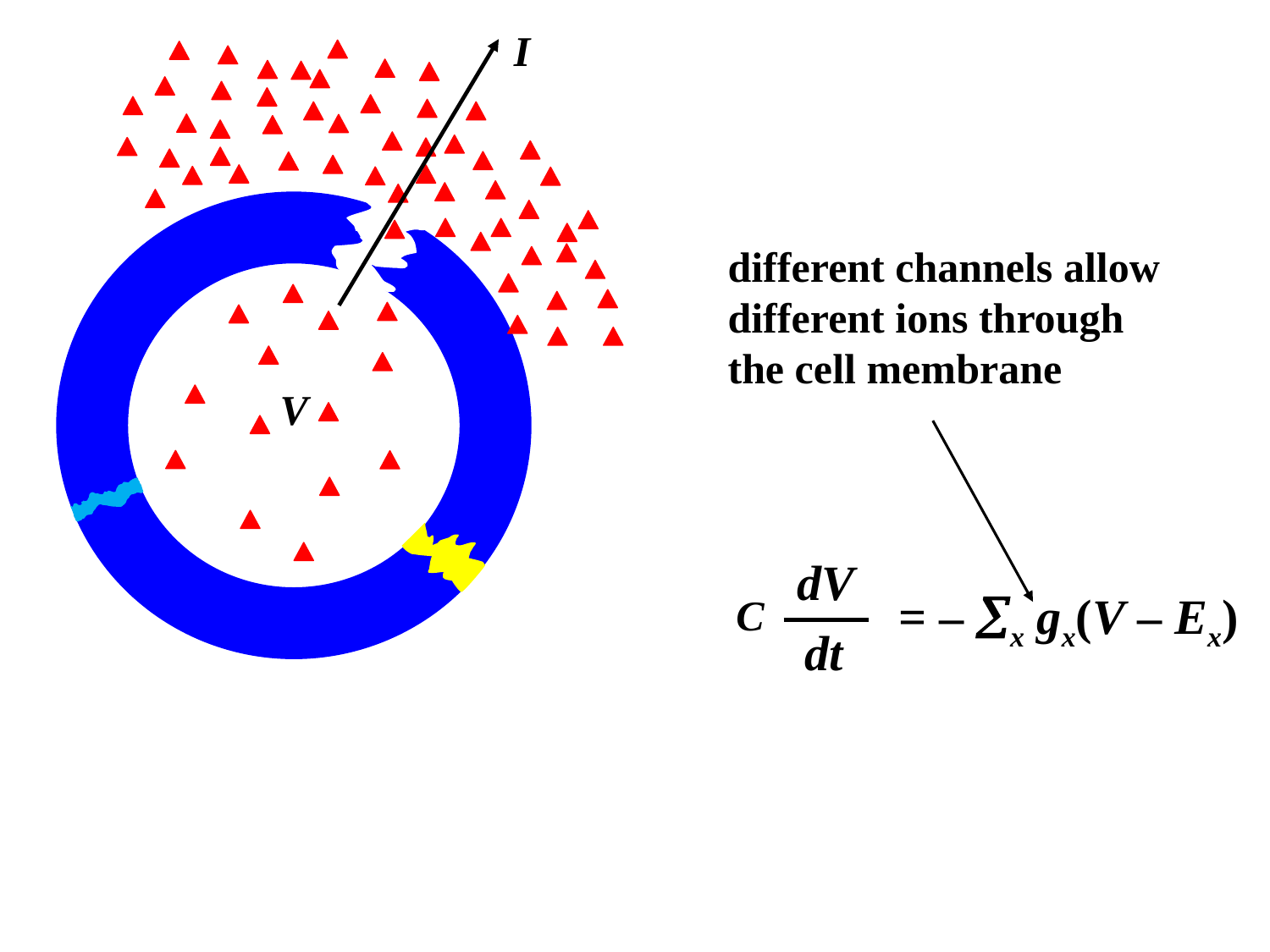

I

different channels allow different ions through the cell membrane

V

dV
= – ∑x gx(V – Ex)
C
dt